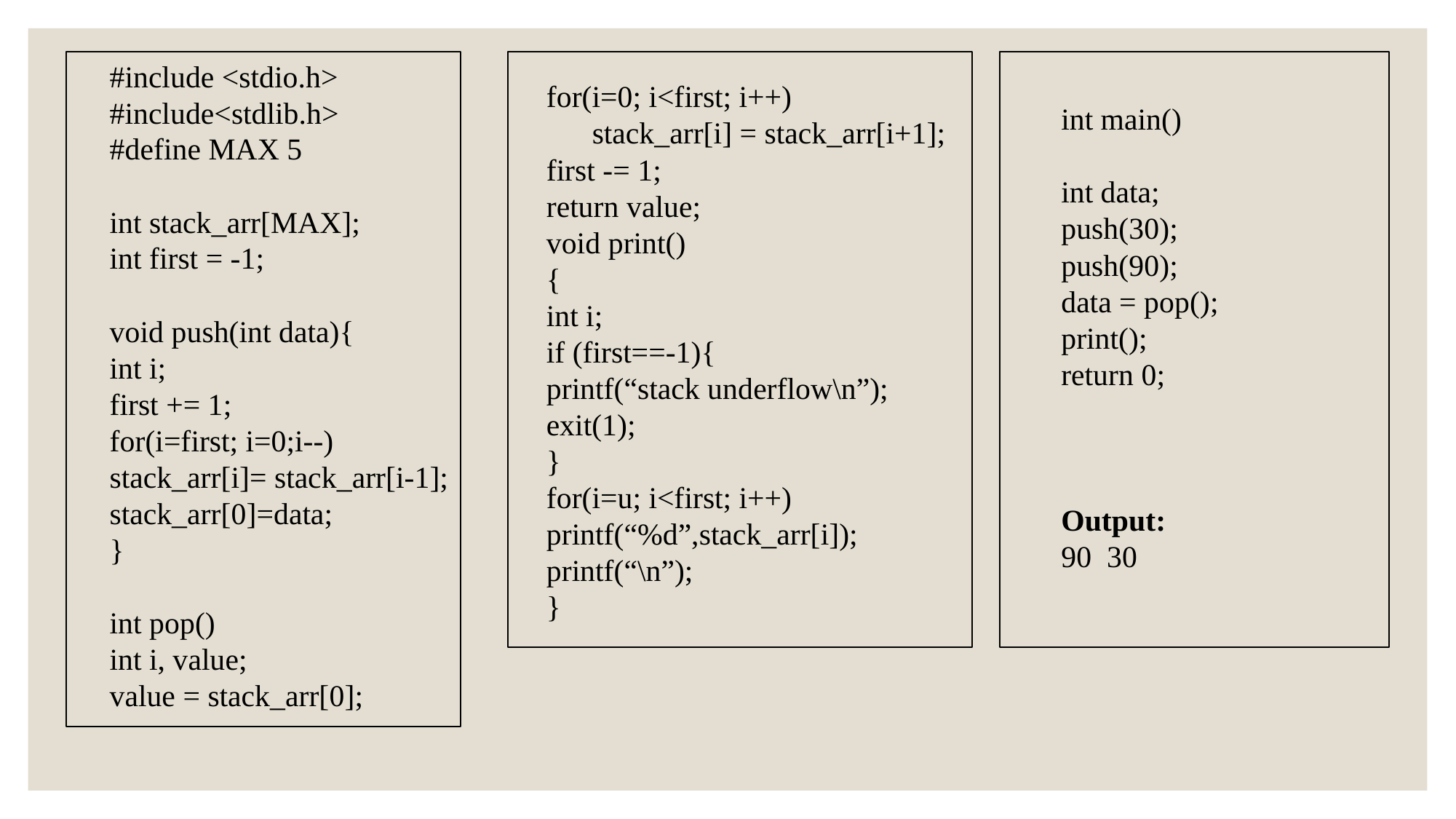

#include <stdio.h>
#include<stdlib.h>
#define MAX 5

int stack_arr[MAX];
int first = -1;

void push(int data){
int i;
first += 1;
for(i=first; i=0;i--)
stack_arr[i]= stack_arr[i-1];
stack_arr[0]=data;
}

int pop()
int i, value;
value = stack_arr[0];

int main()

int data;
push(30);
push(90);
data = pop();
print();
return 0;

Output:
90  30

for(i=0; i<first; i++)
      stack_arr[i] = stack_arr[i+1];
first -= 1;
return value;
void print()
{
int i;
if (first==-1){
printf(“stack underflow\n”);
exit(1);
}
for(i=u; i<first; i++)
printf(“%d”,stack_arr[i]);
printf(“\n”);
}